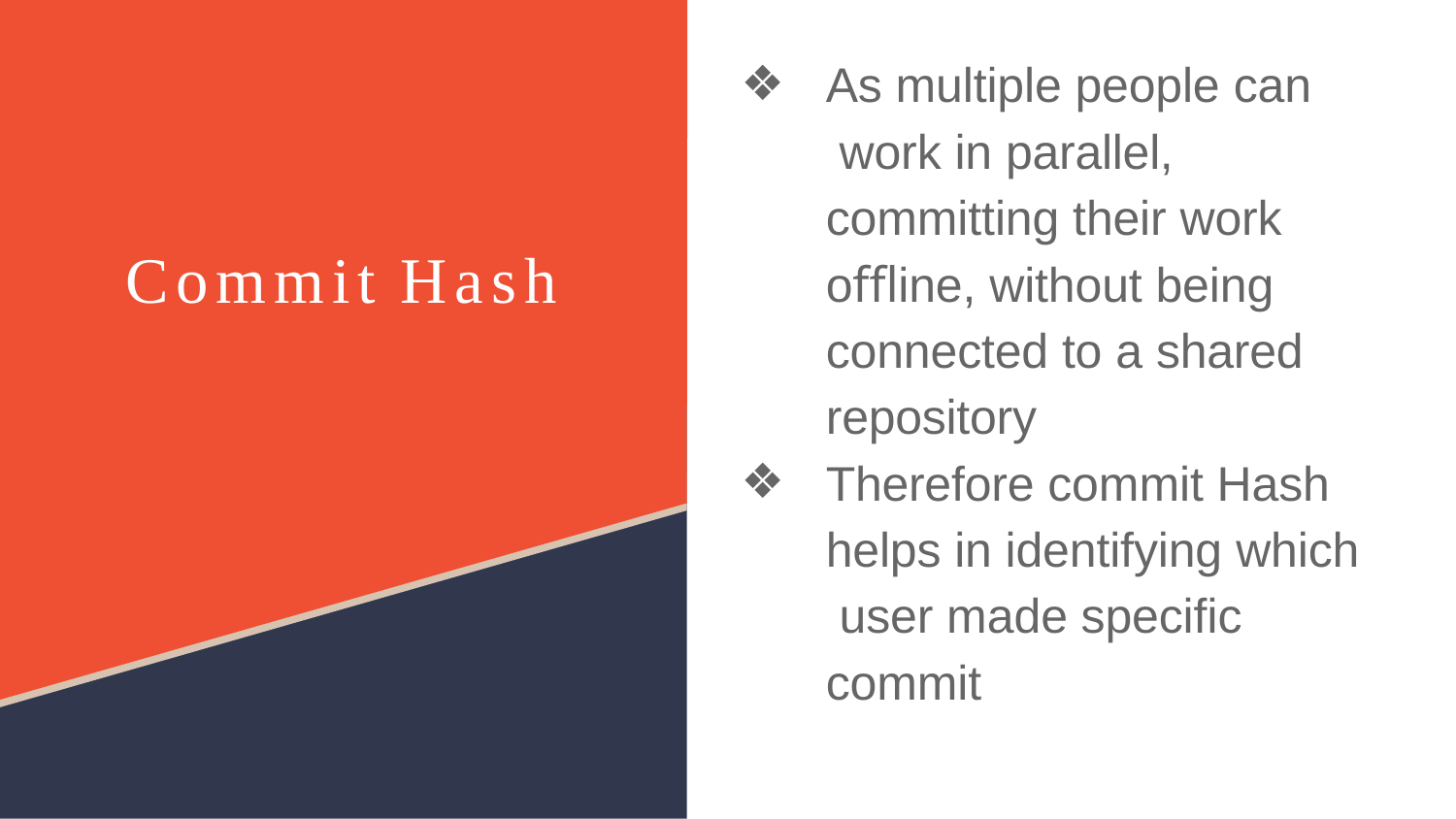

As multiple people can  work in parallel,  committing their work  oﬄine, without being  connected to a shared  repository
Therefore commit Hash  helps in identifying which  user made speciﬁc  commit
# Commit Hash